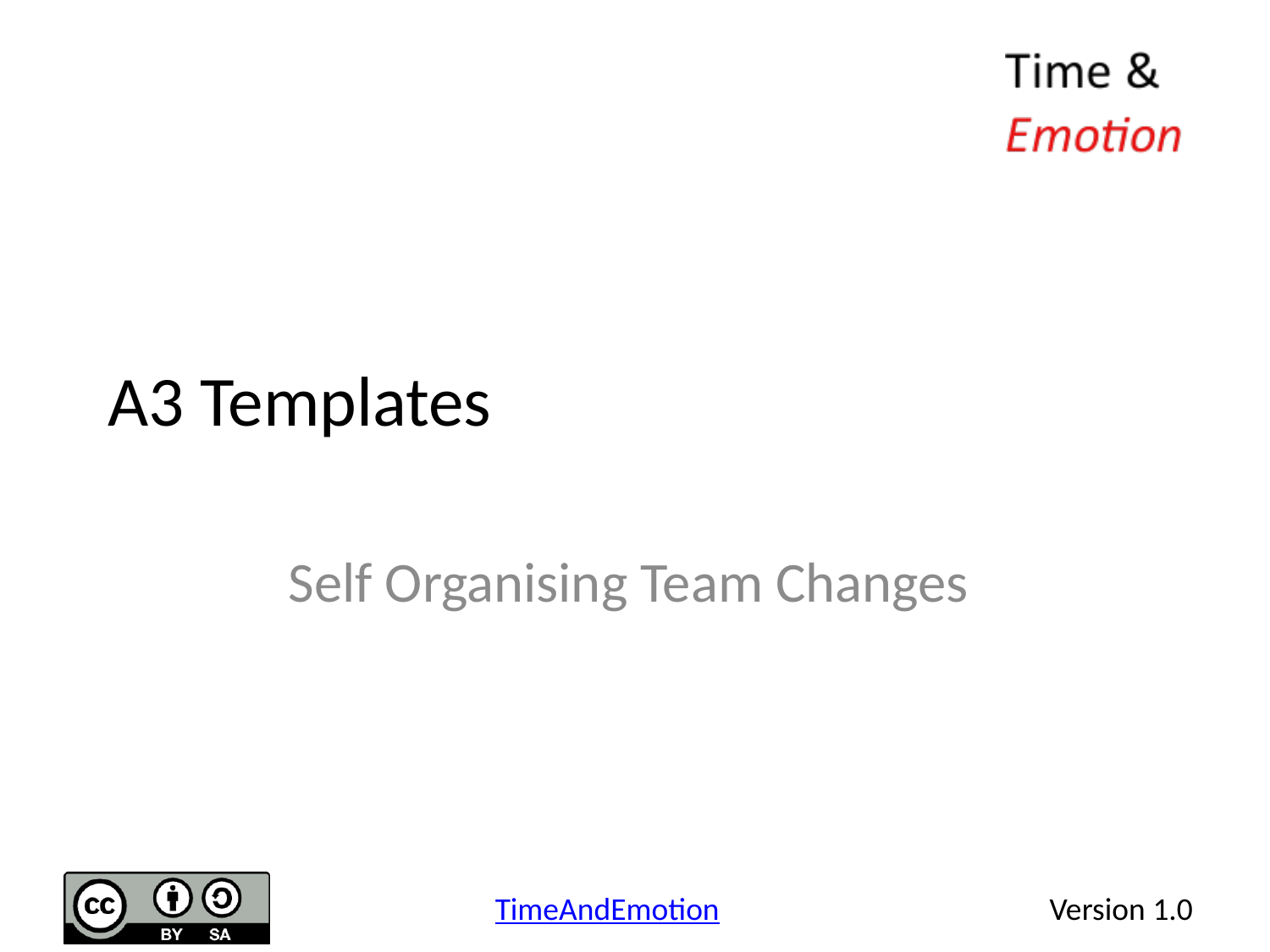

# A3 Templates
Self Organising Team Changes